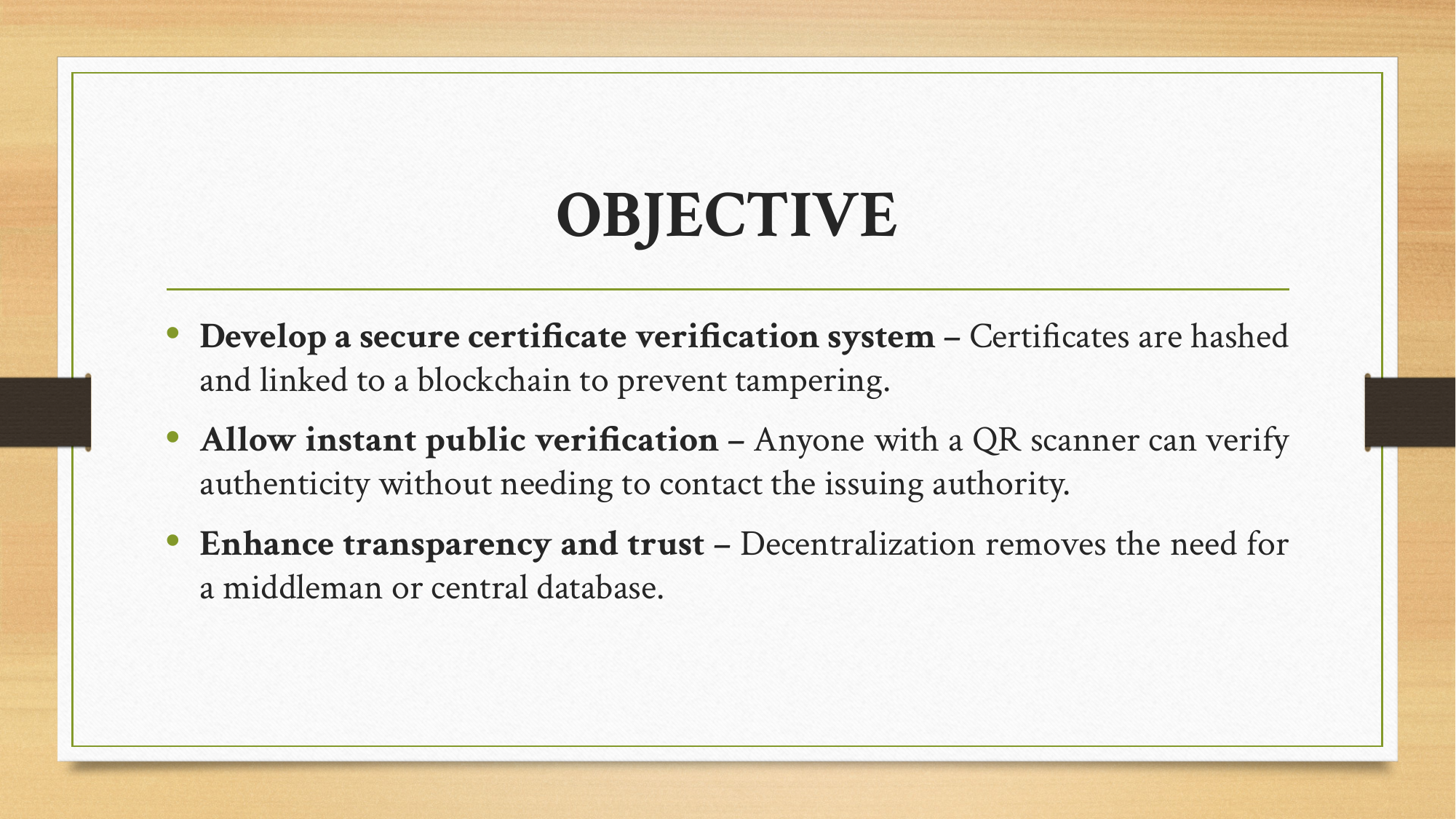

# OBJECTIVE
Develop a secure certificate verification system – Certificates are hashed and linked to a blockchain to prevent tampering.
Allow instant public verification – Anyone with a QR scanner can verify authenticity without needing to contact the issuing authority.
Enhance transparency and trust – Decentralization removes the need for a middleman or central database.